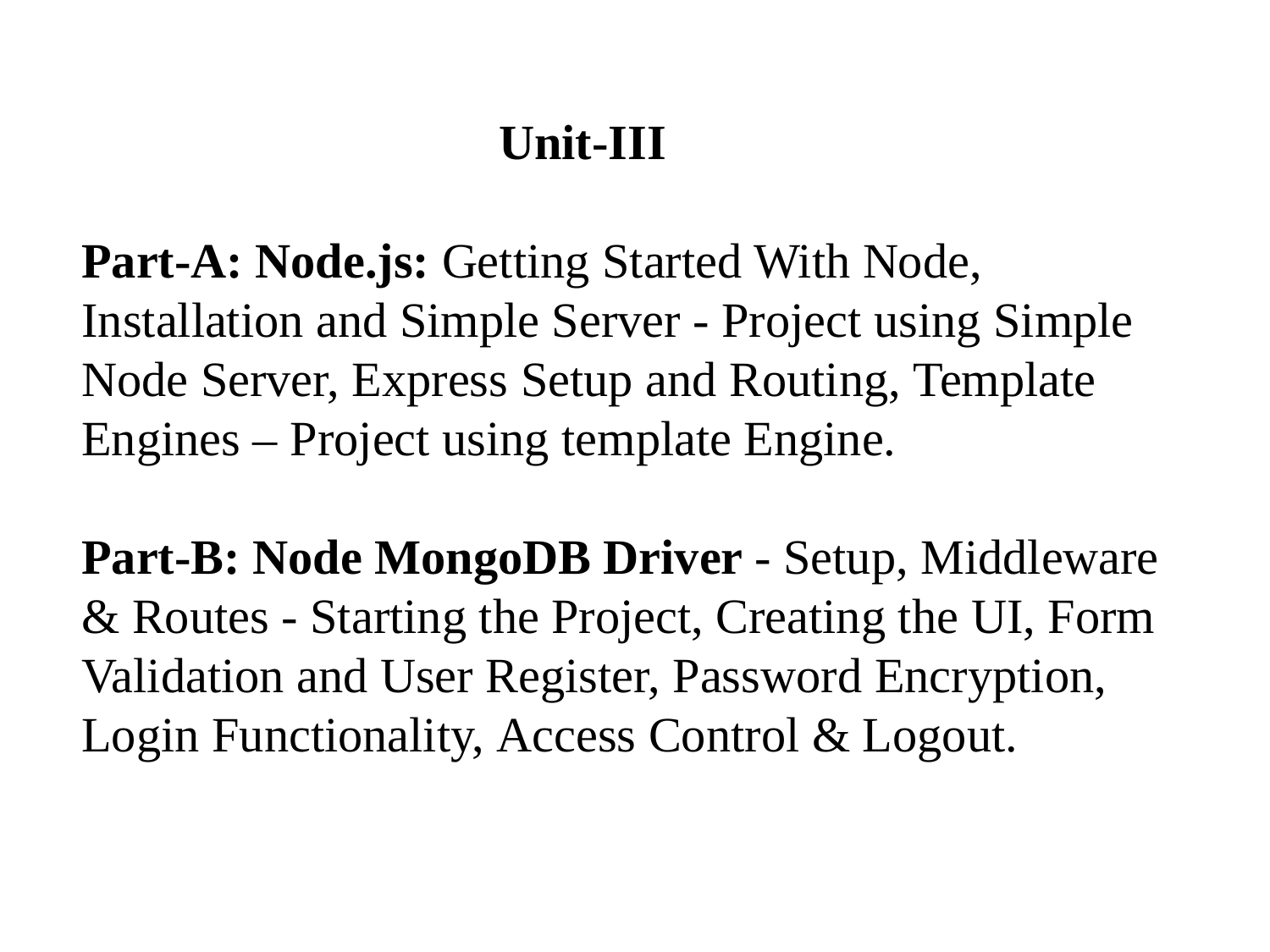

# Unit-III Part-A: Node.js: Getting Started With Node, Installation and Simple Server - Project using Simple Node Server, Express Setup and Routing, Template Engines – Project using template Engine. Part-B: Node MongoDB Driver - Setup, Middleware & Routes - Starting the Project, Creating the UI, Form Validation and User Register, Password Encryption, Login Functionality, Access Control & Logout.